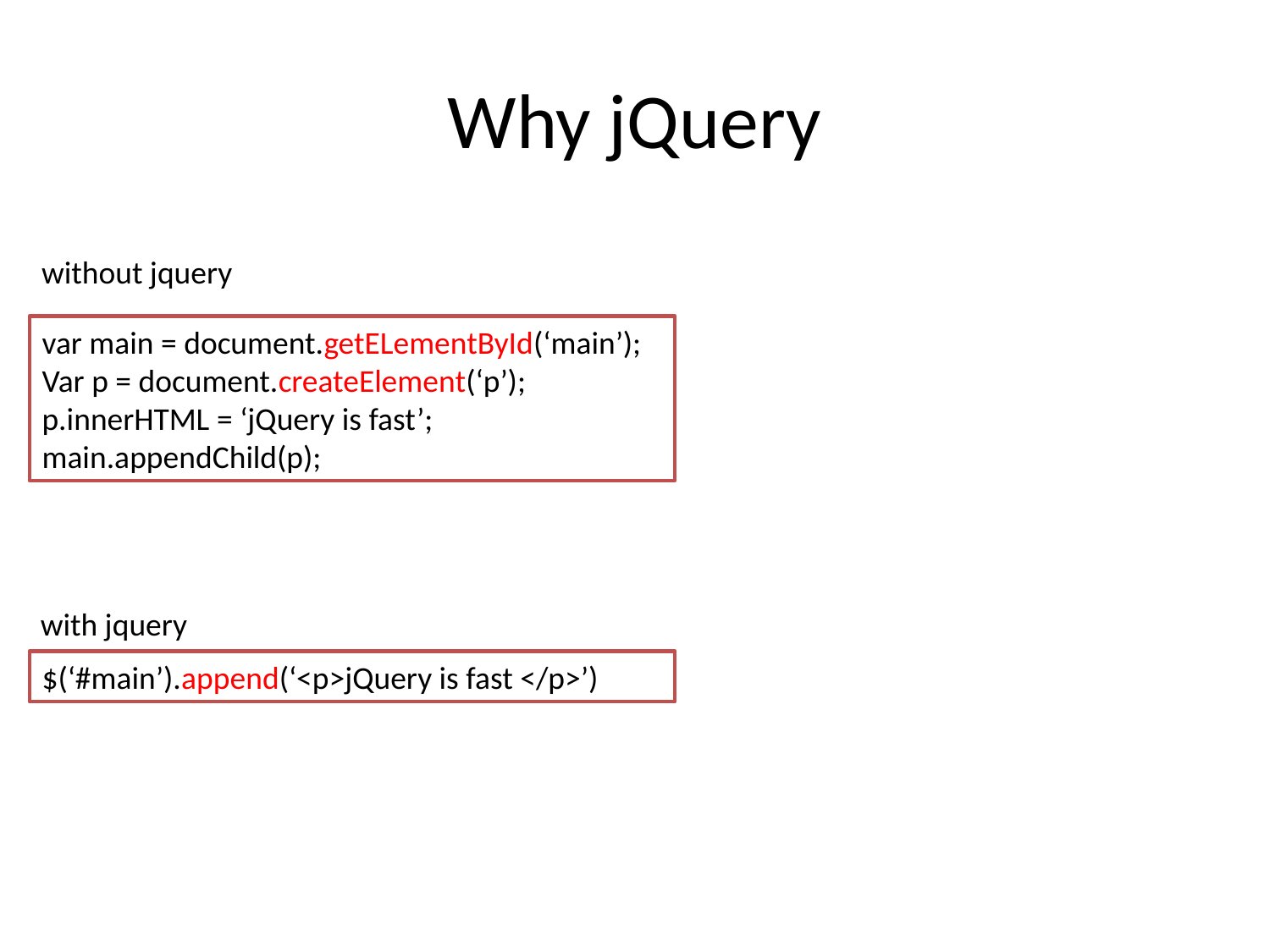

# Why jQuery
without jquery
var main = document.getELementById(‘main’);
Var p = document.createElement(‘p’);
p.innerHTML = ‘jQuery is fast’;
main.appendChild(p);
with jquery
$(‘#main’).append(‘<p>jQuery is fast </p>’)